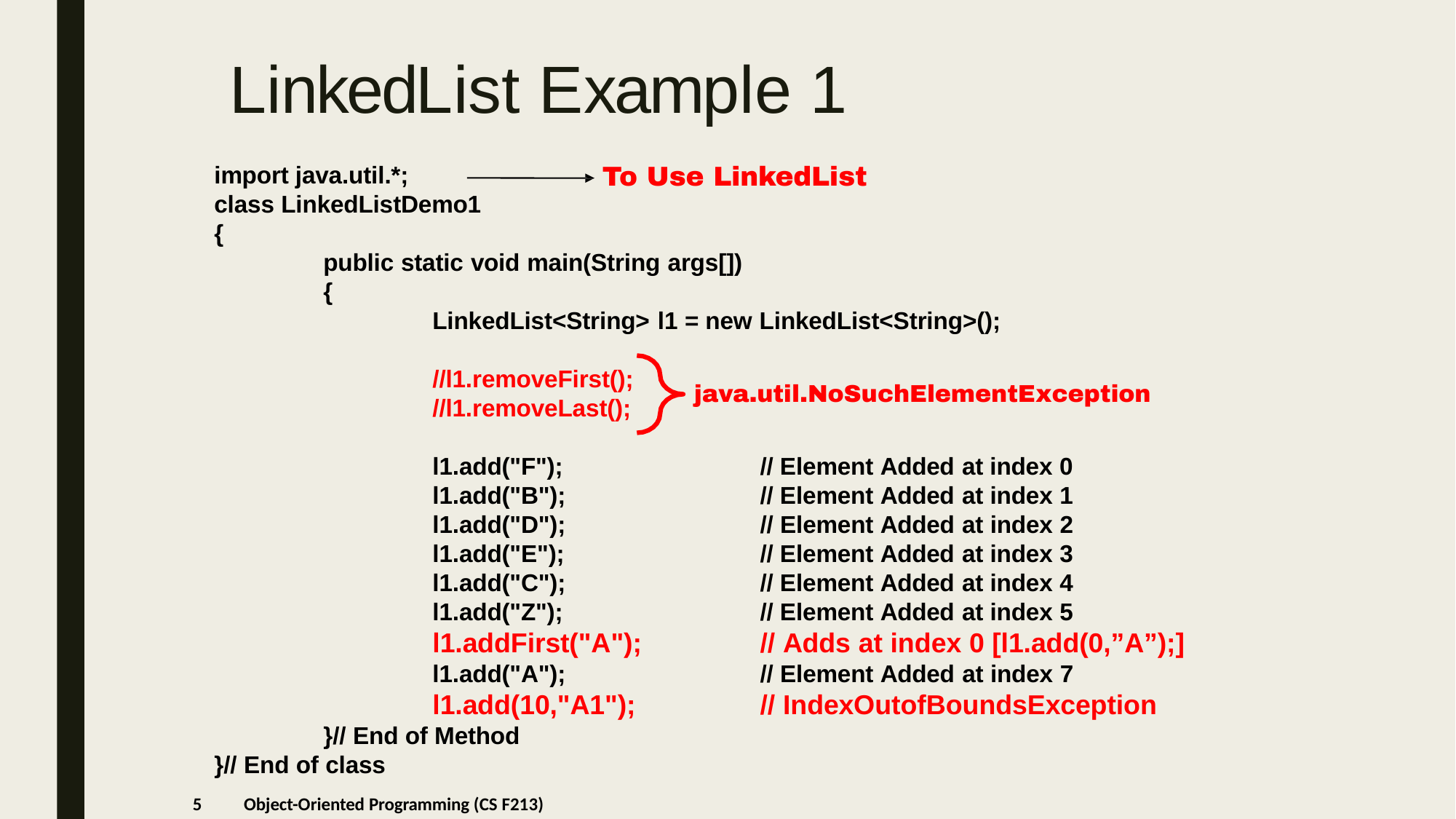

# LinkedList Example 1
To Use LinkedList
import java.util.*;
class LinkedListDemo1
{

public static void main(String args[])
{
LinkedList<String> l1 = new LinkedList<String>();

//l1.removeFirst();
//l1.removeLast();
java.util.NoSuchElementException
l1.add("F");
l1.add("B");
l1.add("D");
l1.add("E");
l1.add("C");
l1.add("Z");
l1.addFirst("A");
l1.add("A");
l1.add(10,"A1");
}// End of Method
}// End of class
// Element Added at index 0
// Element Added at index 1
// Element Added at index 2
// Element Added at index 3
// Element Added at index 4
// Element Added at index 5
// Adds at index 0 [l1.add(0,”A”);]
// Element Added at index 7
// IndexOutofBoundsException
5
Object-Oriented Programming (CS F213)